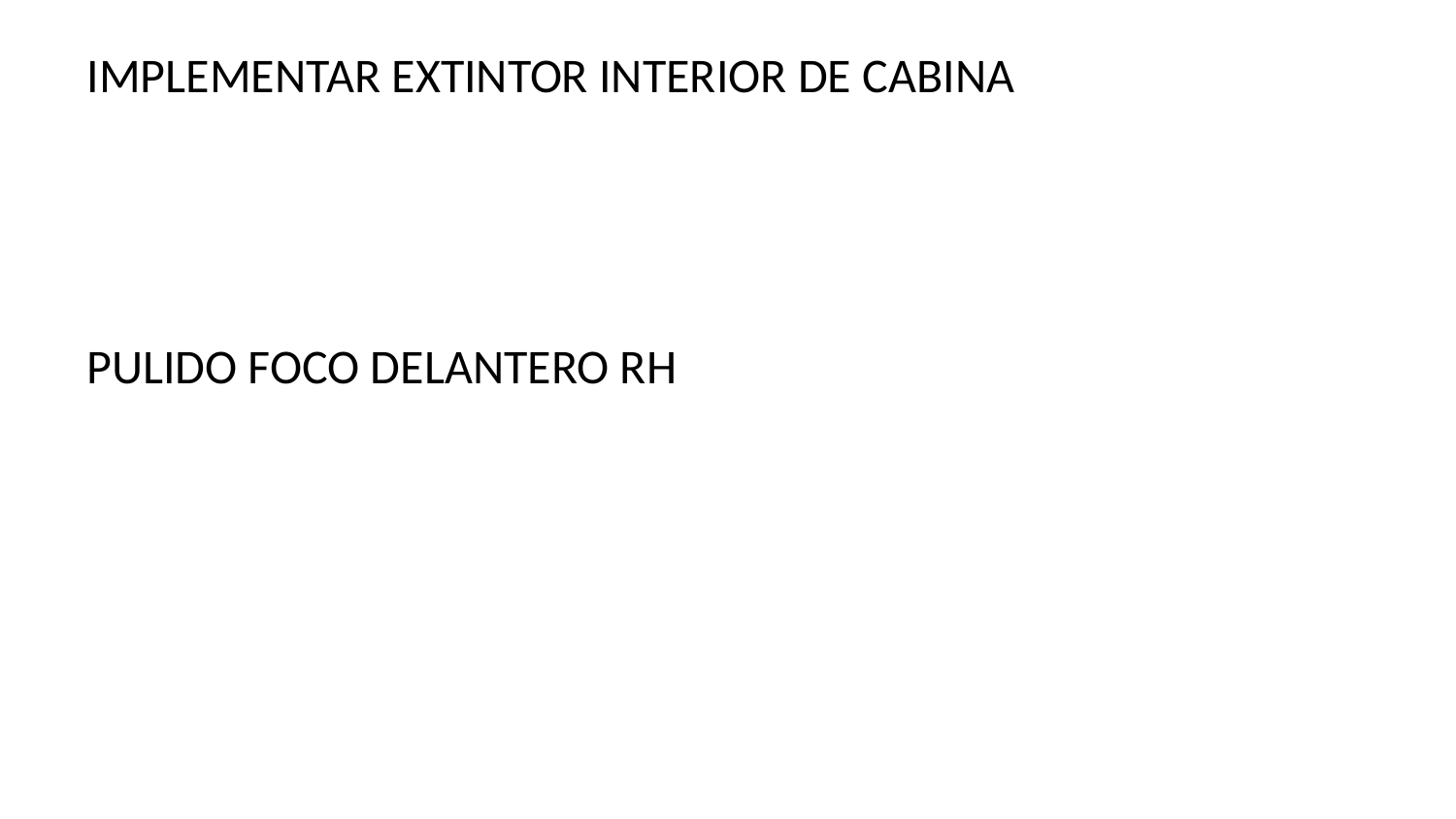

IMPLEMENTAR EXTINTOR INTERIOR DE CABINA
PULIDO FOCO DELANTERO RH